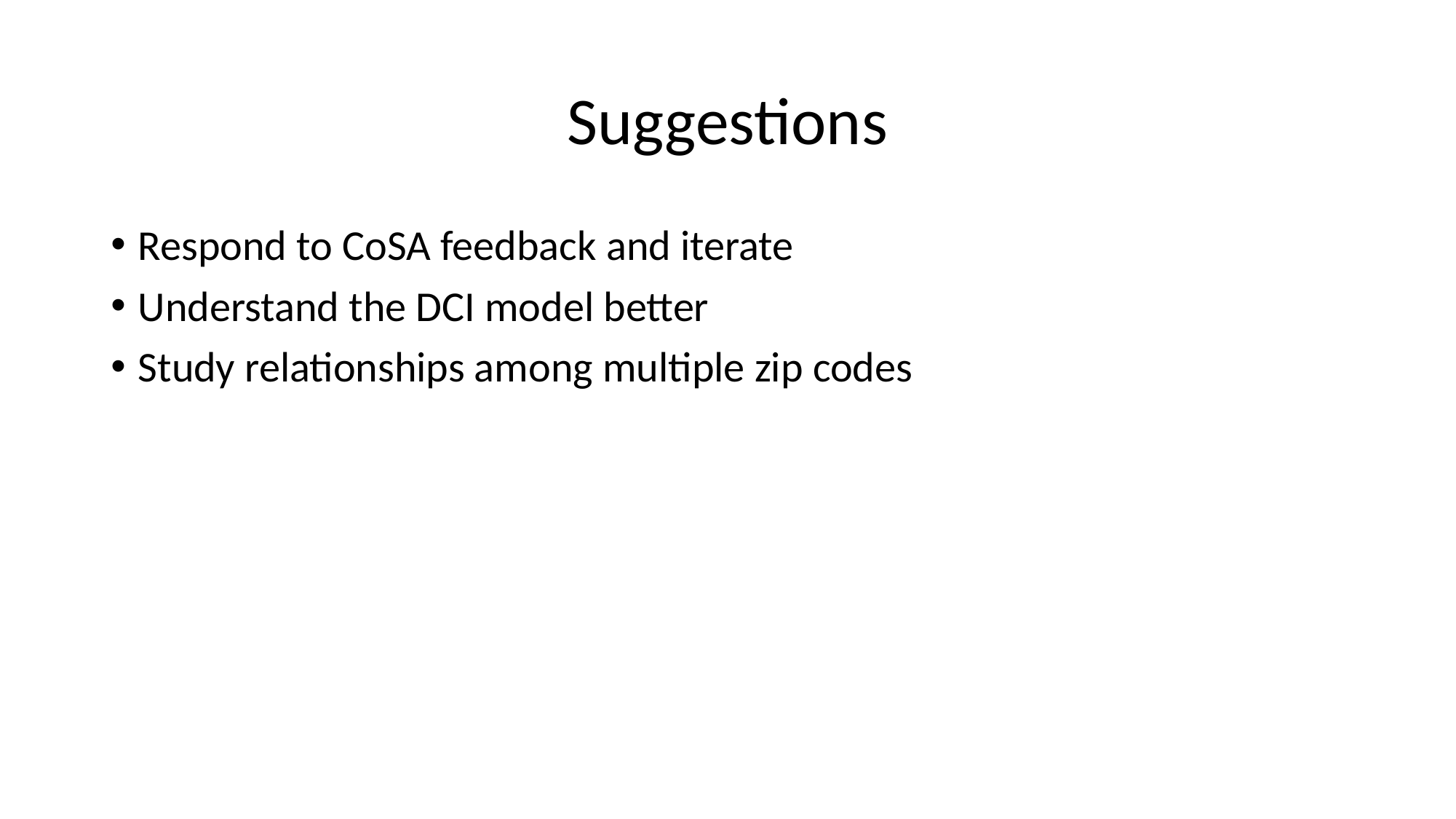

# Suggestions
Respond to CoSA feedback and iterate
Understand the DCI model better
Study relationships among multiple zip codes